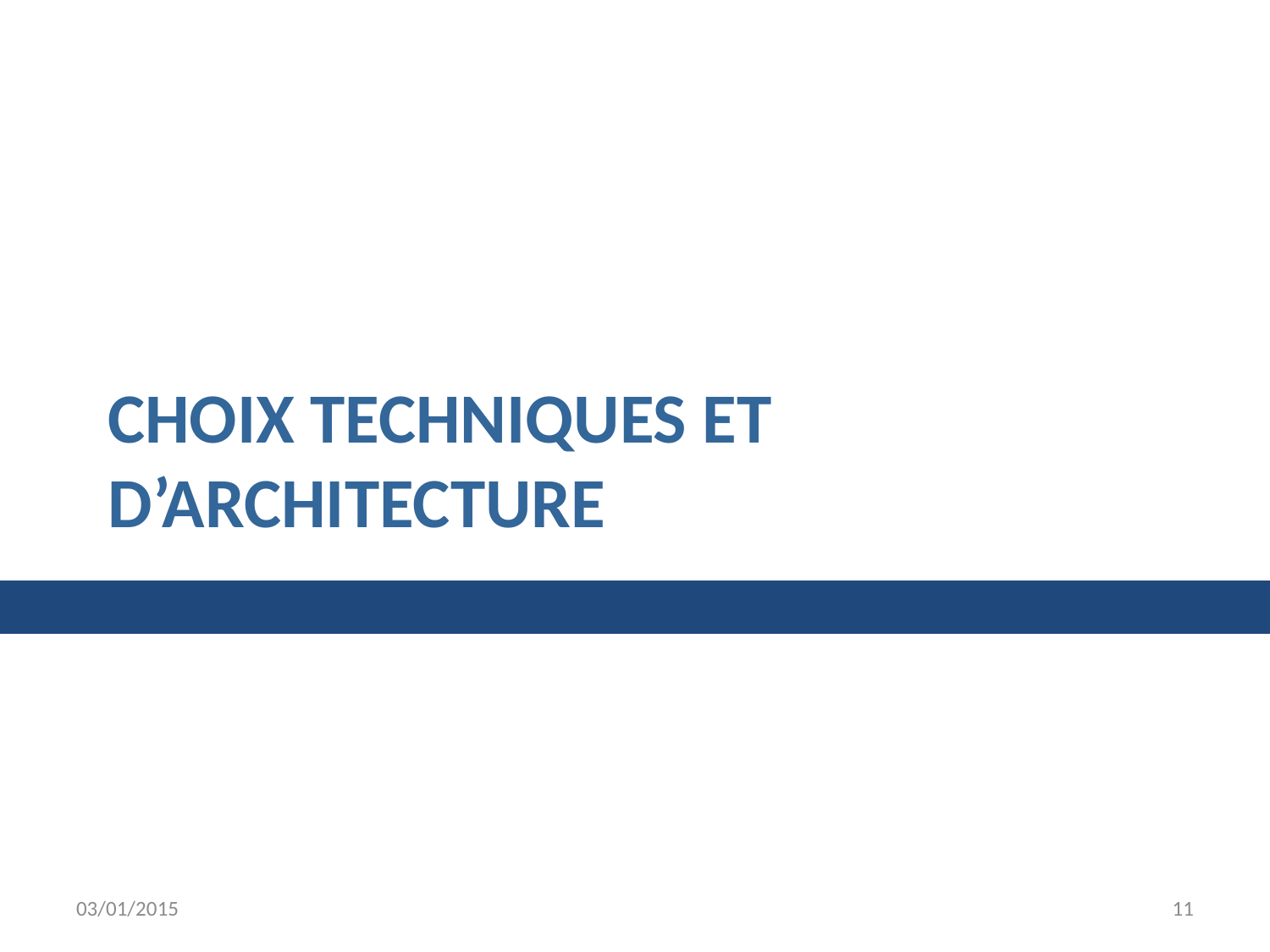

# Choix techniques et d’architecture

03/01/2015
11